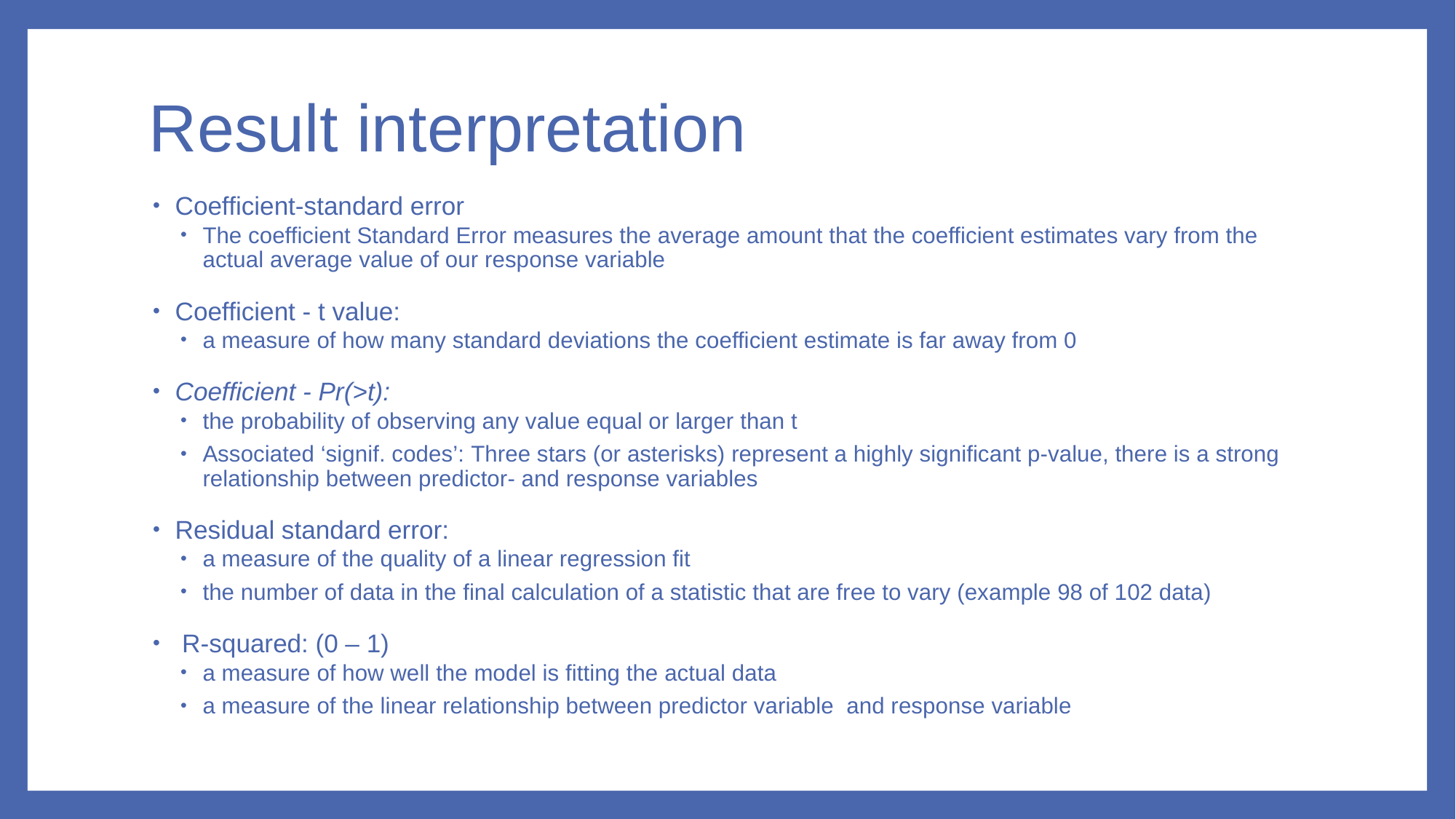

# Result interpretation
Coefficient-standard error
The coefficient Standard Error measures the average amount that the coefficient estimates vary from the actual average value of our response variable
Coefficient - t value:
a measure of how many standard deviations the coefficient estimate is far away from 0
Coefficient - Pr(>t):
the probability of observing any value equal or larger than t
Associated ‘signif. codes’: Three stars (or asterisks) represent a highly significant p-value, there is a strong relationship between predictor- and response variables
Residual standard error:
a measure of the quality of a linear regression fit
the number of data in the final calculation of a statistic that are free to vary (example 98 of 102 data)
 R-squared: (0 – 1)
a measure of how well the model is fitting the actual data
a measure of the linear relationship between predictor variable  and response variable